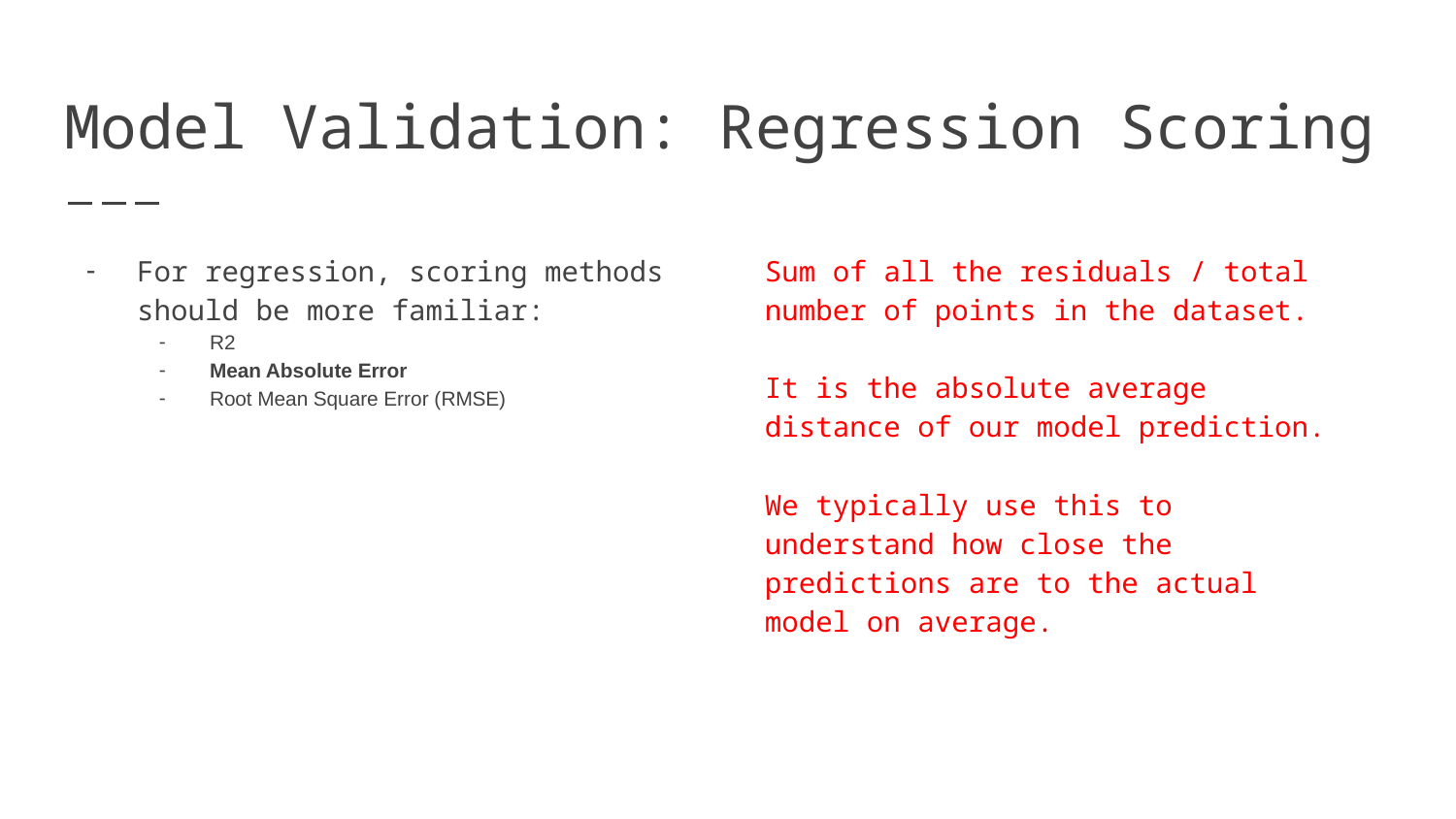

# Model Validation: Regression Scoring
For regression, scoring methods should be more familiar:
R2
Mean Absolute Error
Root Mean Square Error (RMSE)

Sum of all the residuals / total number of points in the dataset.

It is the absolute average distance of our model prediction.

We typically use this to understand how close the predictions are to the actual model on average.